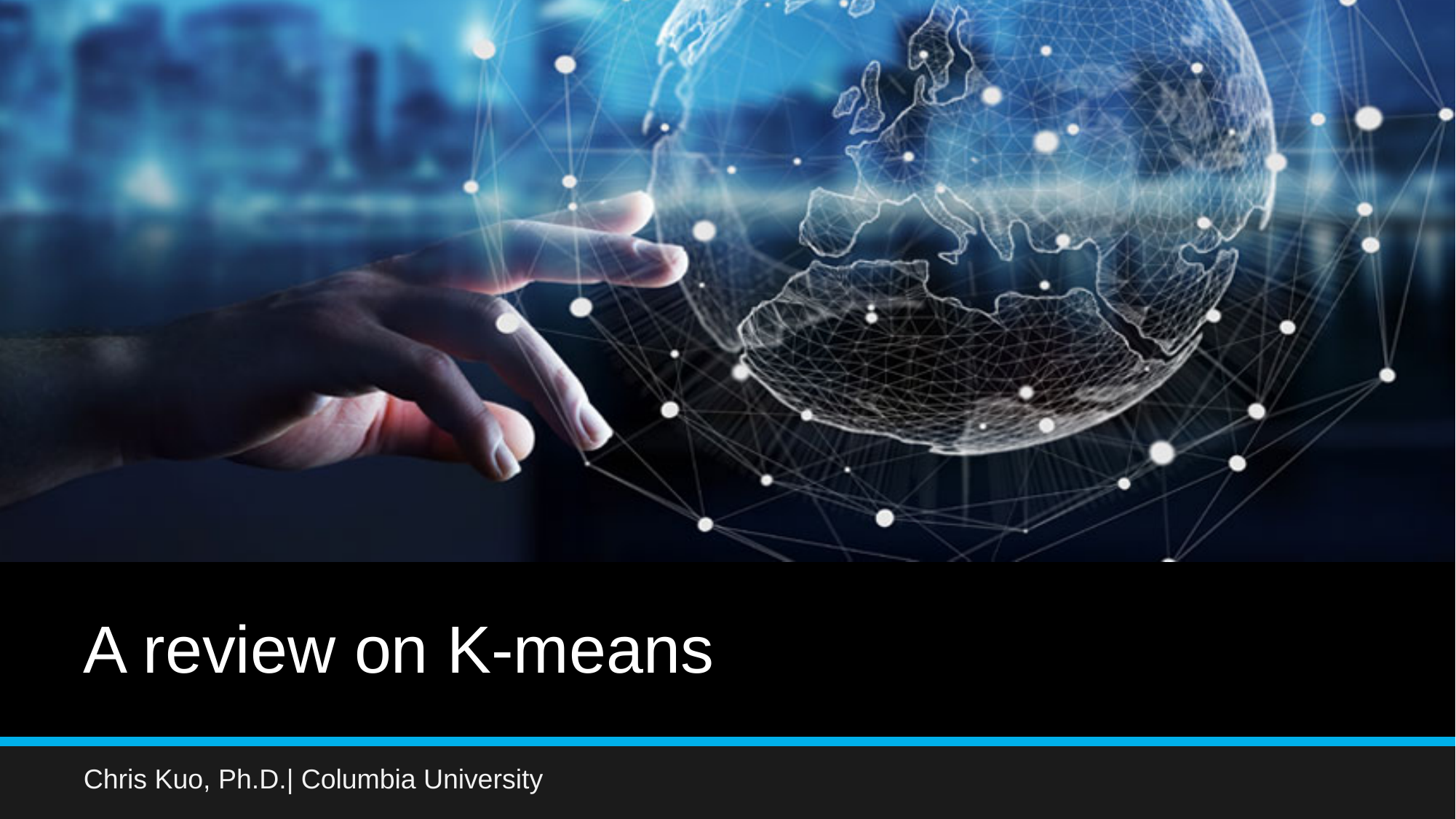

# A review on K-means
Chris Kuo, Ph.D.| Columbia University